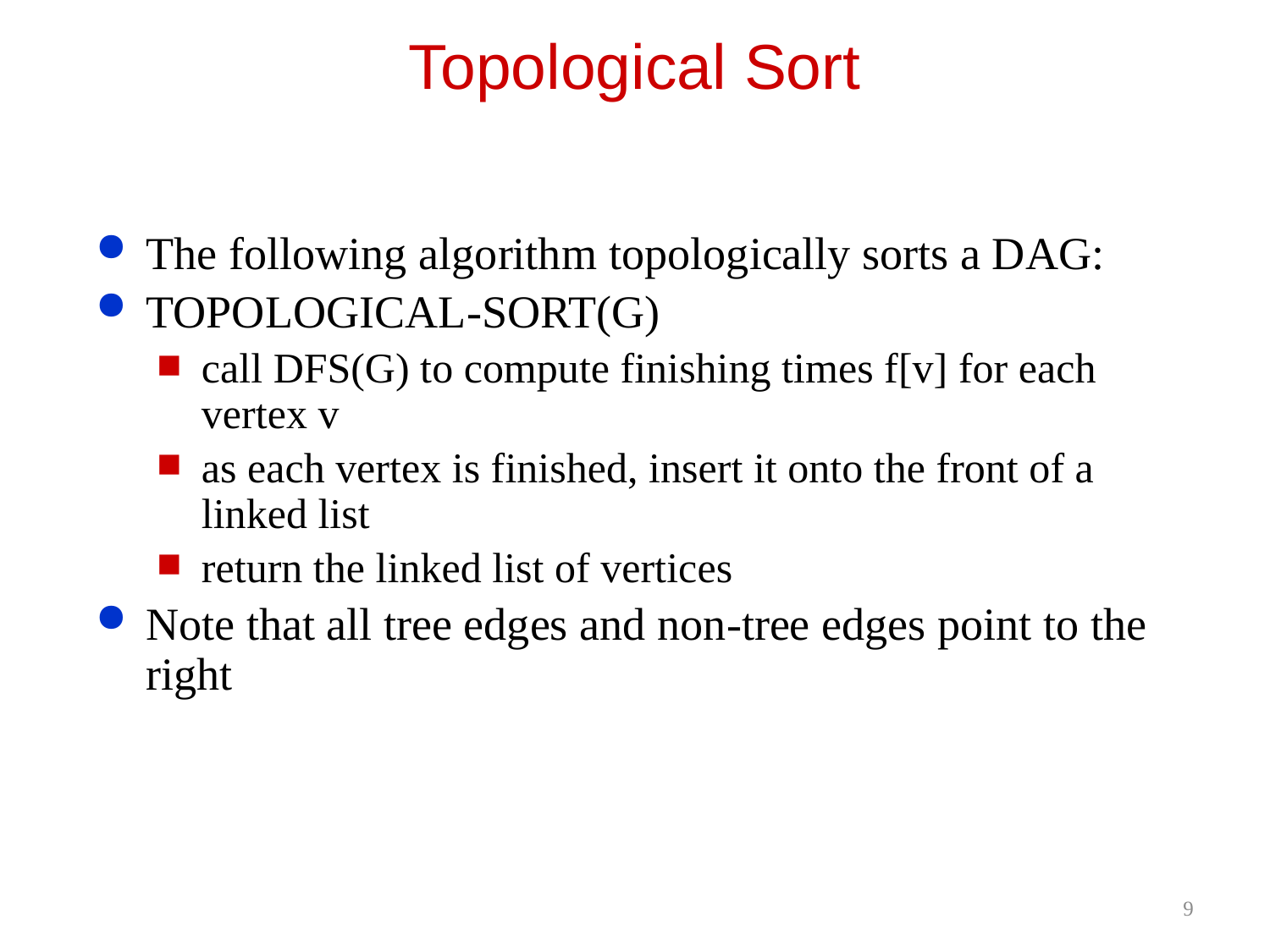

# Topological Sort
The following algorithm topologically sorts a DAG:
TOPOLOGICAL-SORT(G)
call DFS(G) to compute finishing times f[v] for each vertex v
as each vertex is finished, insert it onto the front of a linked list
return the linked list of vertices
Note that all tree edges and non-tree edges point to the right

9